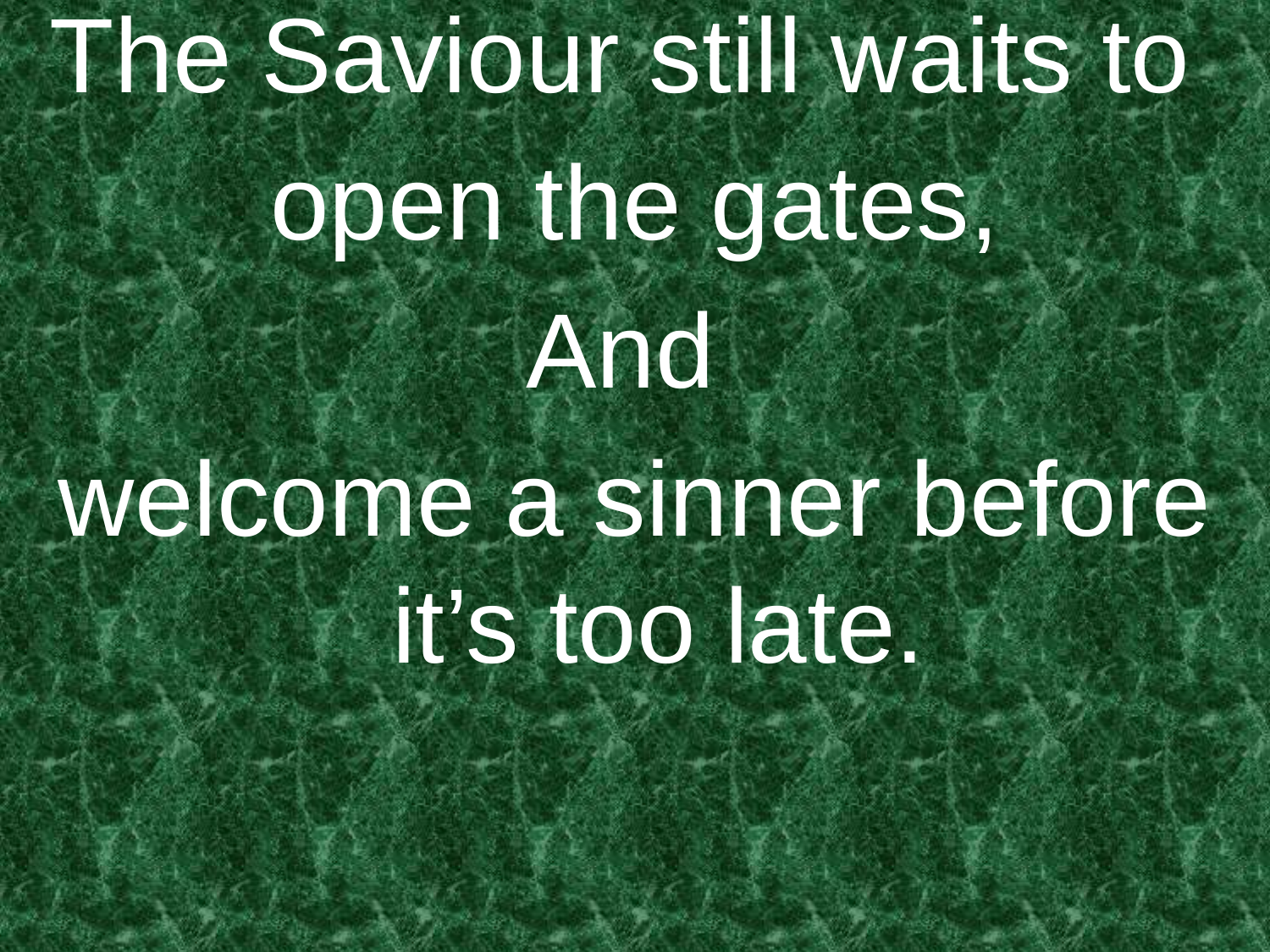

The Saviour still waits to
open the gates,
And
welcome a sinner before it’s too late.